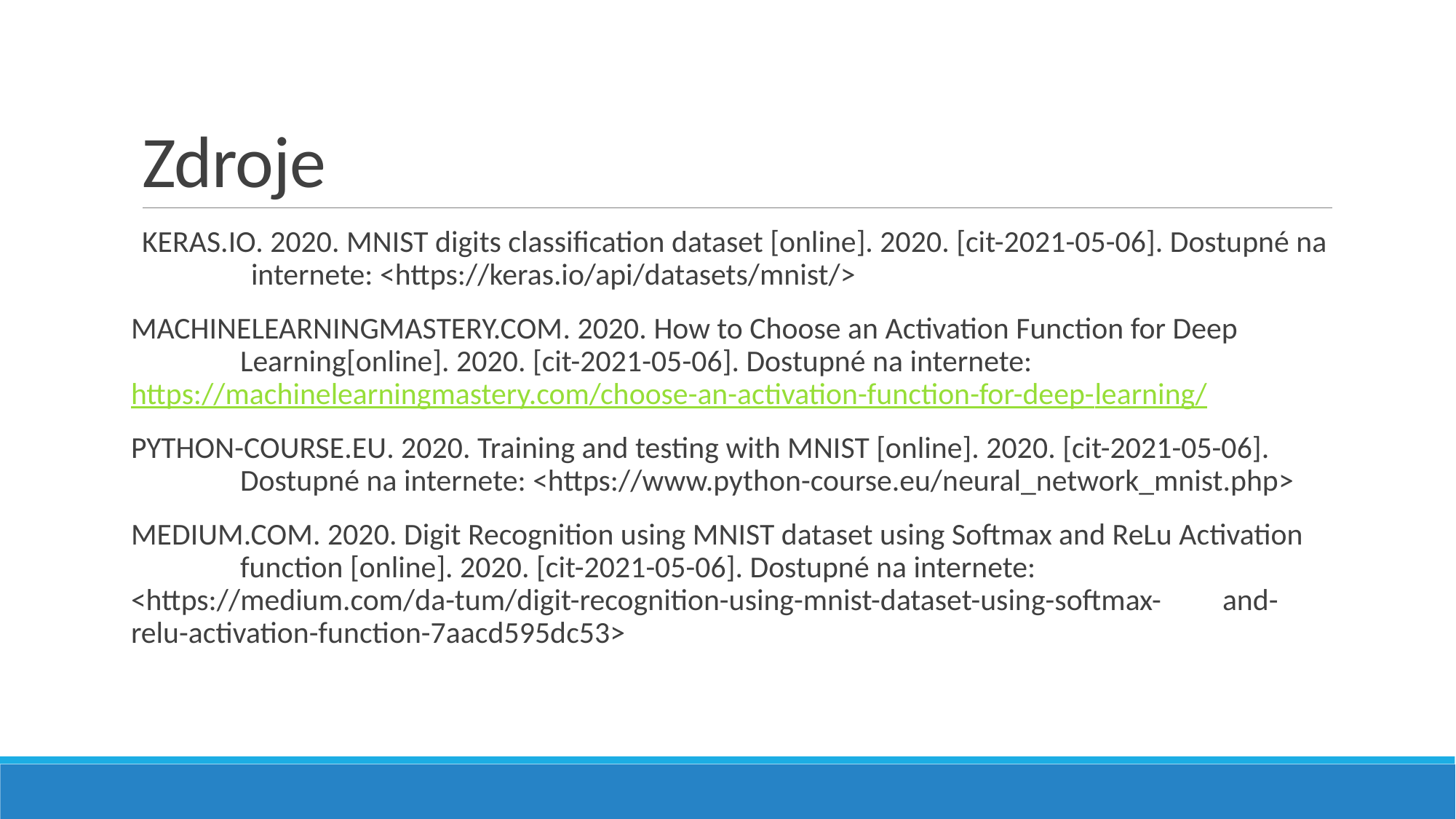

# Zdroje
KERAS.IO. 2020. MNIST digits classification dataset [online]. 2020. [cit-2021-05-06]. Dostupné na 	internete: <https://keras.io/api/datasets/mnist/>
machinelearningmastery.com. 2020. How to Choose an Activation Function for Deep 	Learning[online]. 2020. [cit-2021-05-06]. Dostupné na internete: 	https://machinelearningmastery.com/choose-an-activation-function-for-deep-	learning/
python-course.eu. 2020. Training and testing with MNIST [online]. 2020. [cit-2021-05-06]. 	Dostupné na internete: <https://www.python-course.eu/neural_network_mnist.php>
medium.com. 2020. Digit Recognition using MNIST dataset using Softmax and ReLu Activation 	function [online]. 2020. [cit-2021-05-06]. Dostupné na internete: 	<https://medium.com/da-tum/digit-recognition-using-mnist-dataset-using-softmax-	and-relu-activation-function-7aacd595dc53>